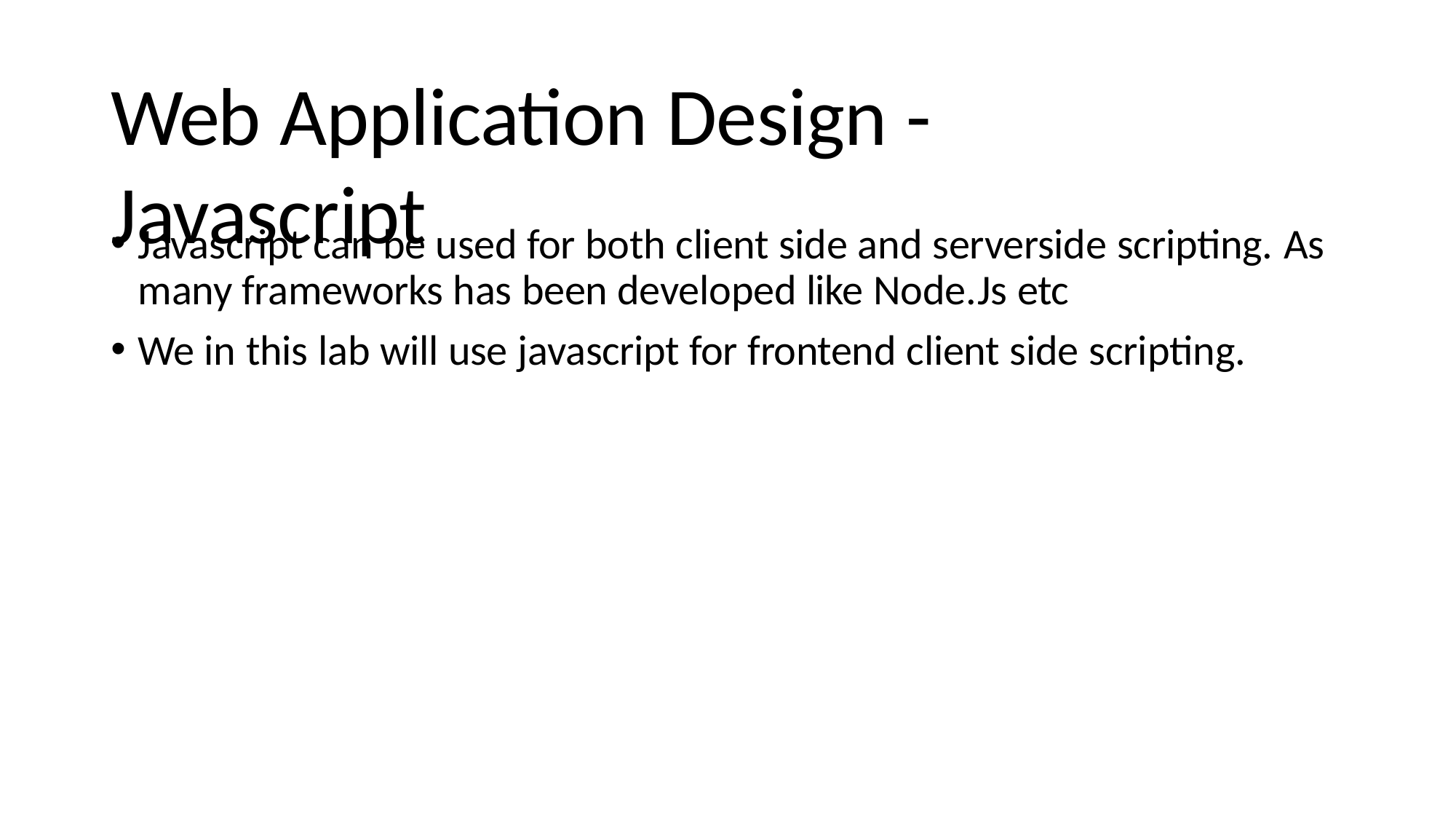

# Web Application Design - Javascript
Javascript can be used for both client side and serverside scripting. As  many frameworks has been developed like Node.Js etc
We in this lab will use javascript for frontend client side scripting.